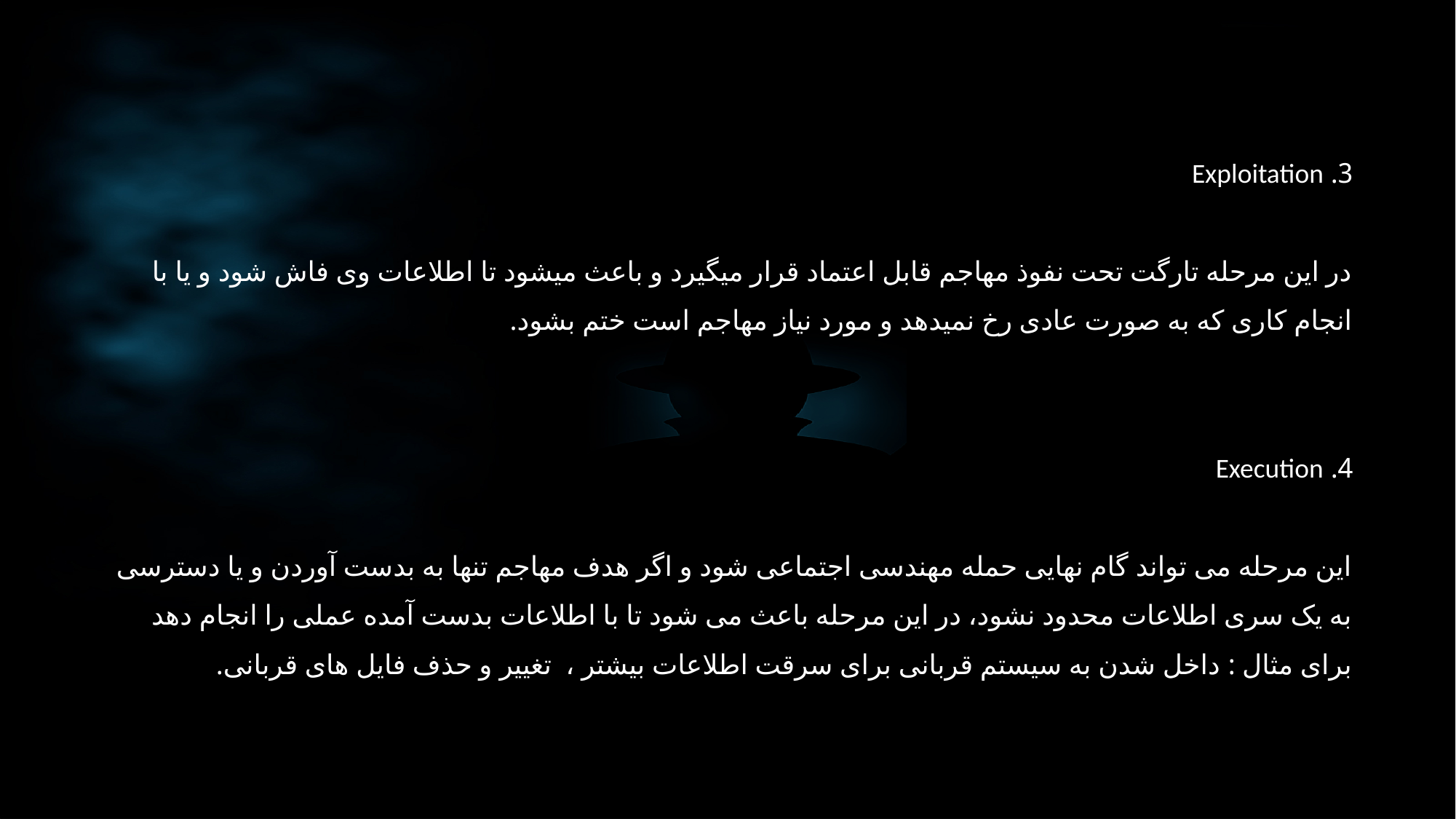

3. Exploitation

در این مرحله تارگت تحت نفوذ مهاجم قابل اعتماد قرار میگیرد و باعث میشود تا اطلاعات وی فاش شود و یا با انجام کاری که به صورت عادی رخ نمیدهد و مورد نیاز مهاجم است ختم بشود.

4. Execution

این مرحله می تواند گام نهایی حمله مهندسی اجتماعی شود و اگر هدف مهاجم تنها به بدست آوردن و یا دسترسی به یک سری اطلاعات محدود نشود، در این مرحله باعث می شود تا با اطلاعات بدست آمده عملی را انجام دهد برای مثال : داخل شدن به سیستم قربانی برای سرقت اطلاعات بیشتر ،  تغییر و حذف فایل های قربانی.